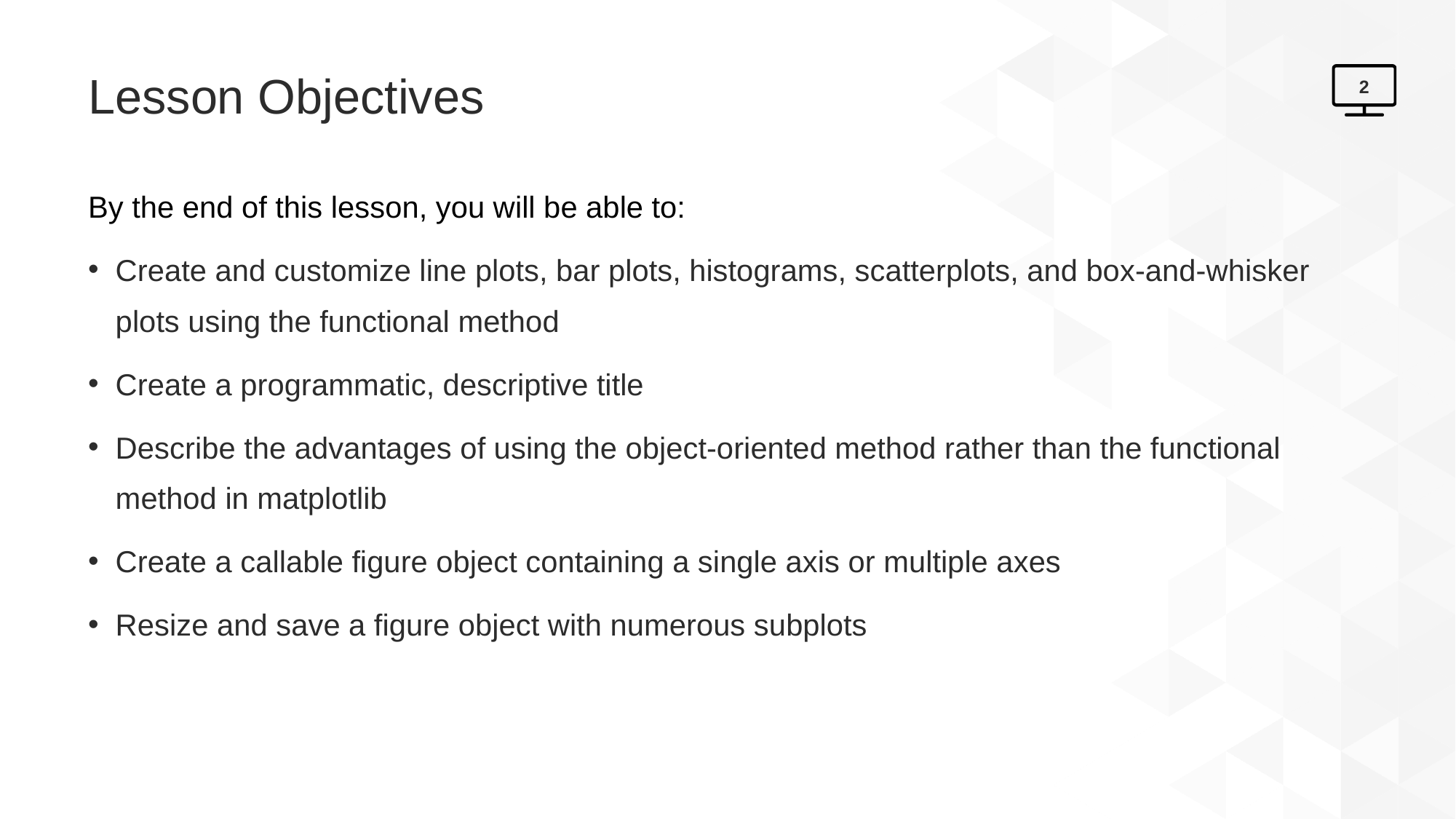

# Lesson Objectives
2
By the end of this lesson, you will be able to:
Create and customize line plots, bar plots, histograms, scatterplots, and box-and-whisker plots using the functional method
Create a programmatic, descriptive title
Describe the advantages of using the object-oriented method rather than the functional method in matplotlib
Create a callable figure object containing a single axis or multiple axes
Resize and save a figure object with numerous subplots